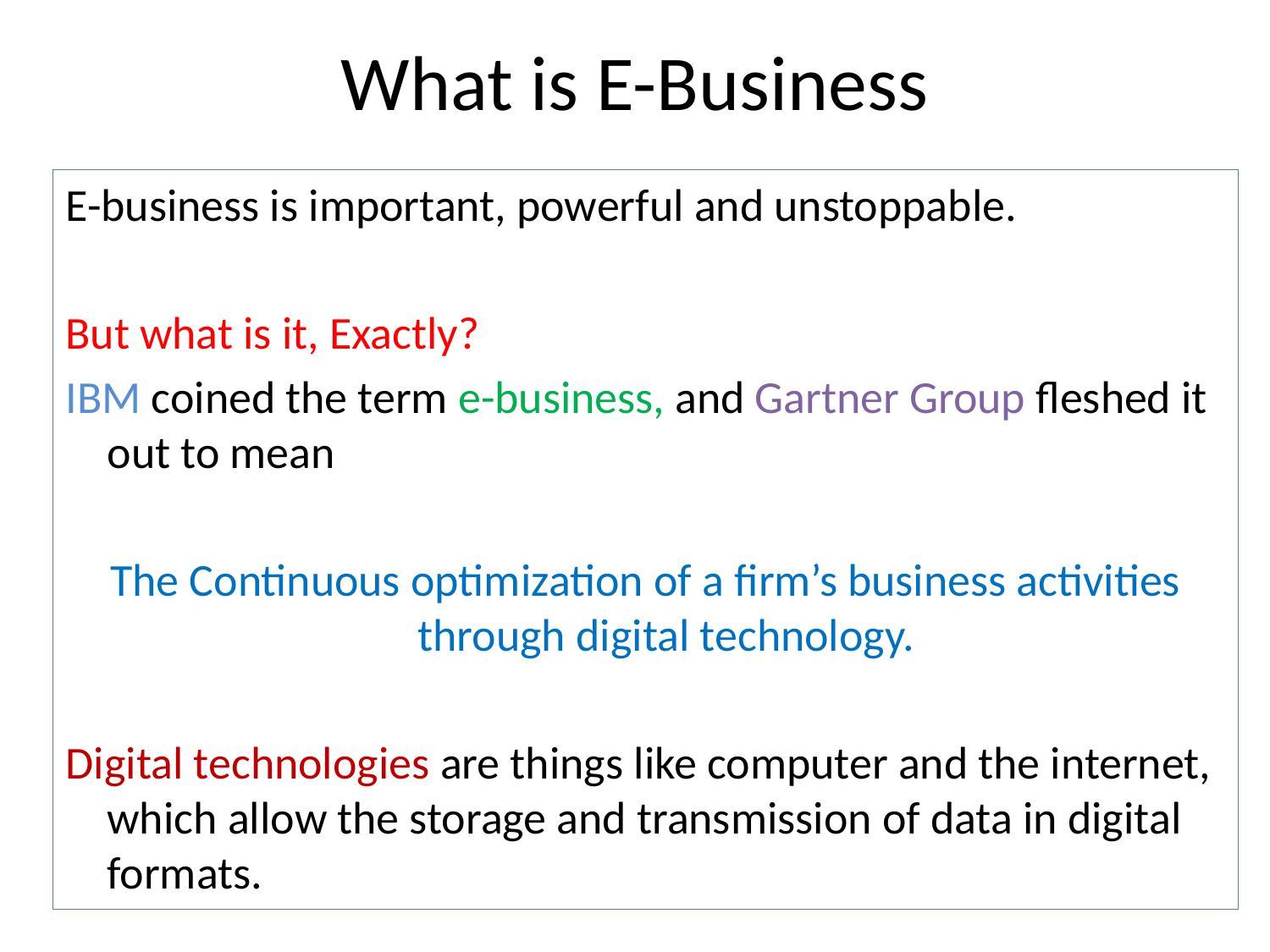

# What is E-Business
E-business is important, powerful and unstoppable.

But what is it, Exactly?
IBM coined the term e-business, and Gartner Group fleshed it out to mean

The Continuous optimization of a firm’s business activities through digital technology.

Digital technologies are things like computer and the internet, which allow the storage and transmission of data in digital formats.